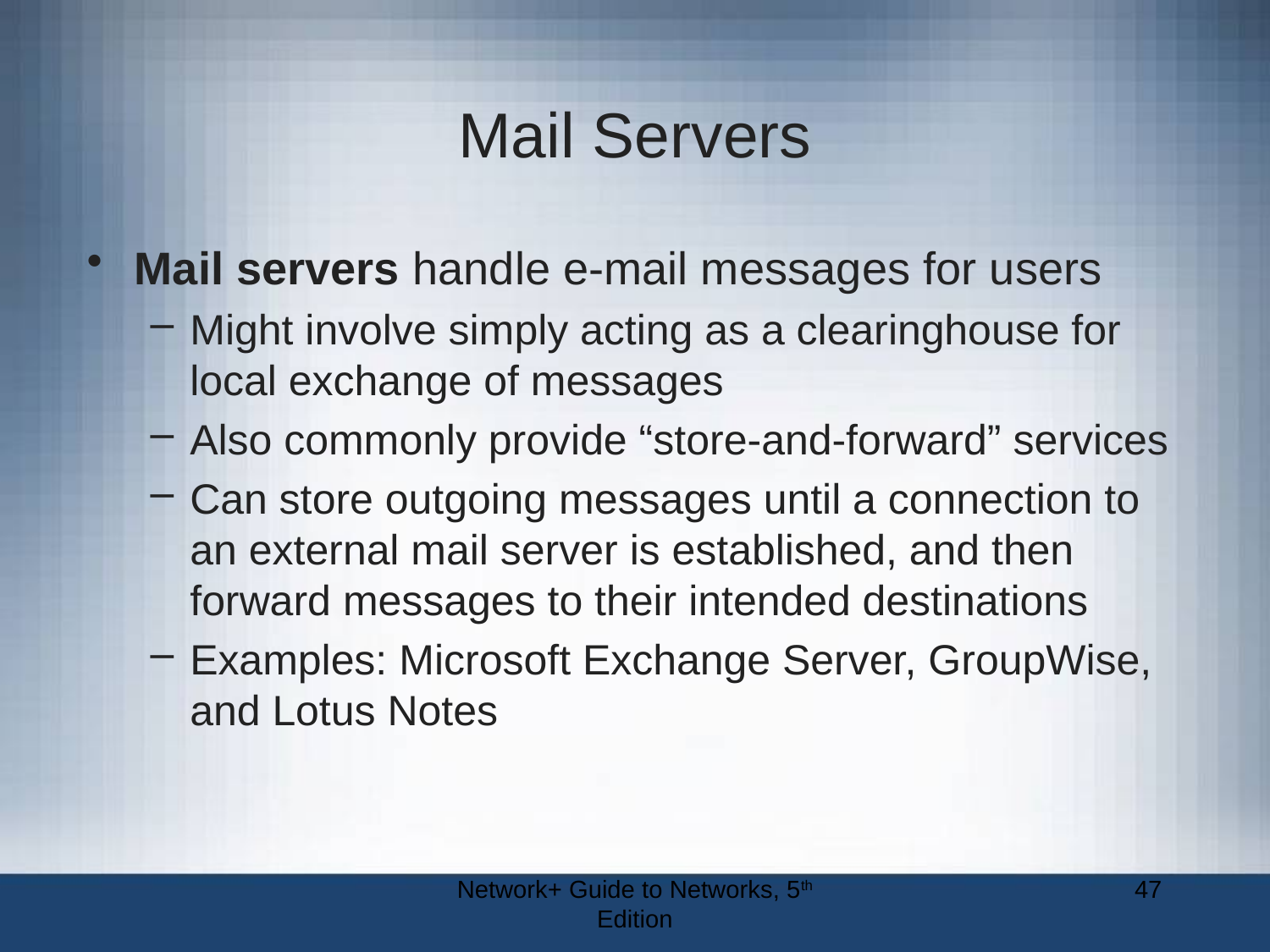

# Mail Servers
Mail servers handle e-mail messages for users
Might involve simply acting as a clearinghouse for local exchange of messages
Also commonly provide “store-and-forward” services
Can store outgoing messages until a connection to an external mail server is established, and then forward messages to their intended destinations
Examples: Microsoft Exchange Server, GroupWise, and Lotus Notes
Network+ Guide to Networks, 5th Edition
47